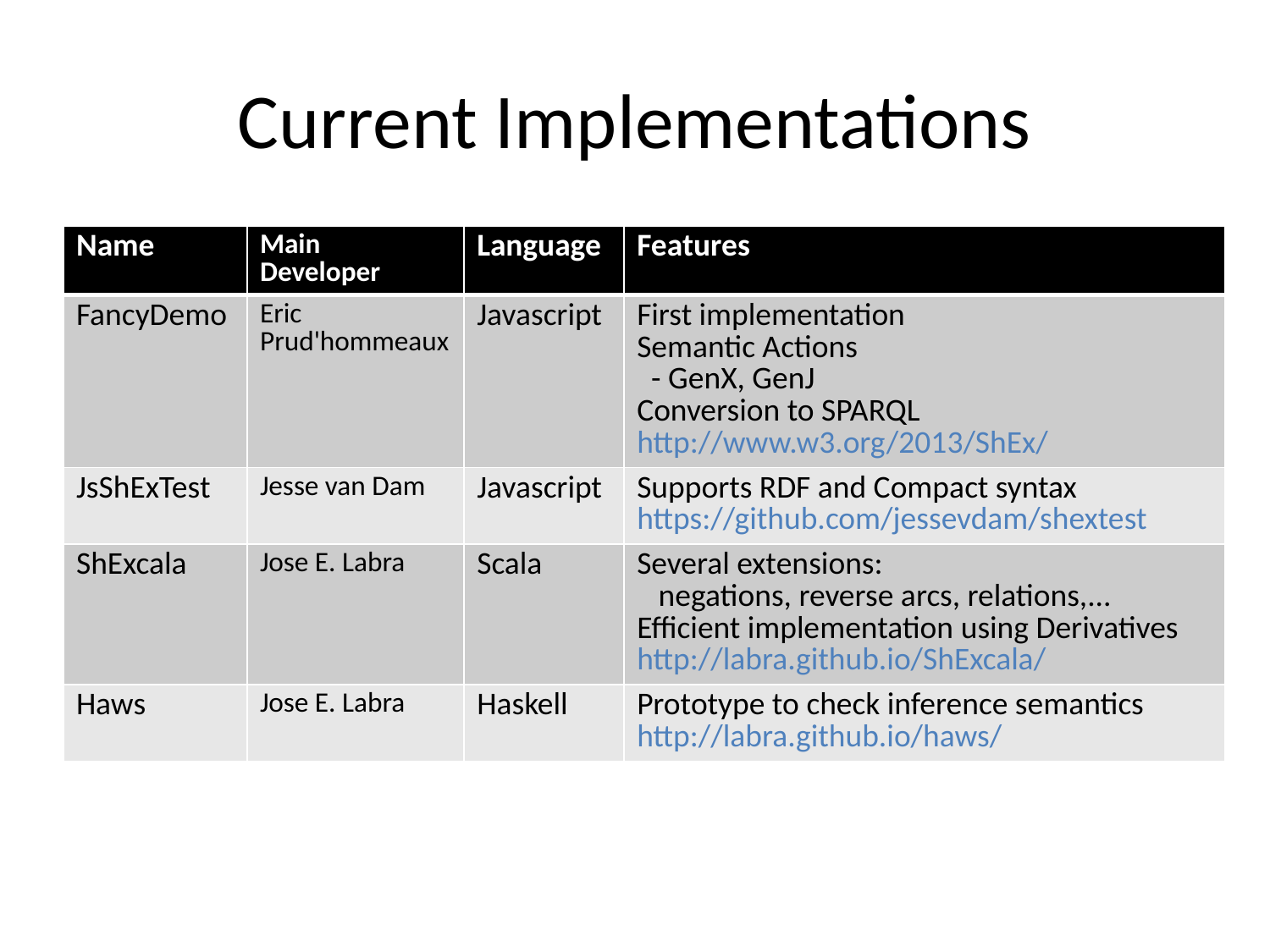

# Current Implementations
| Name | Main Developer | Language | Features |
| --- | --- | --- | --- |
| FancyDemo | Eric Prud'hommeaux | Javascript | First implementation Semantic Actions - GenX, GenJ Conversion to SPARQL http://www.w3.org/2013/ShEx/ |
| JsShExTest | Jesse van Dam | Javascript | Supports RDF and Compact syntax https://github.com/jessevdam/shextest |
| ShExcala | Jose E. Labra | Scala | Several extensions: negations, reverse arcs, relations,... Efficient implementation using Derivatives http://labra.github.io/ShExcala/ |
| Haws | Jose E. Labra | Haskell | Prototype to check inference semantics http://labra.github.io/haws/ |